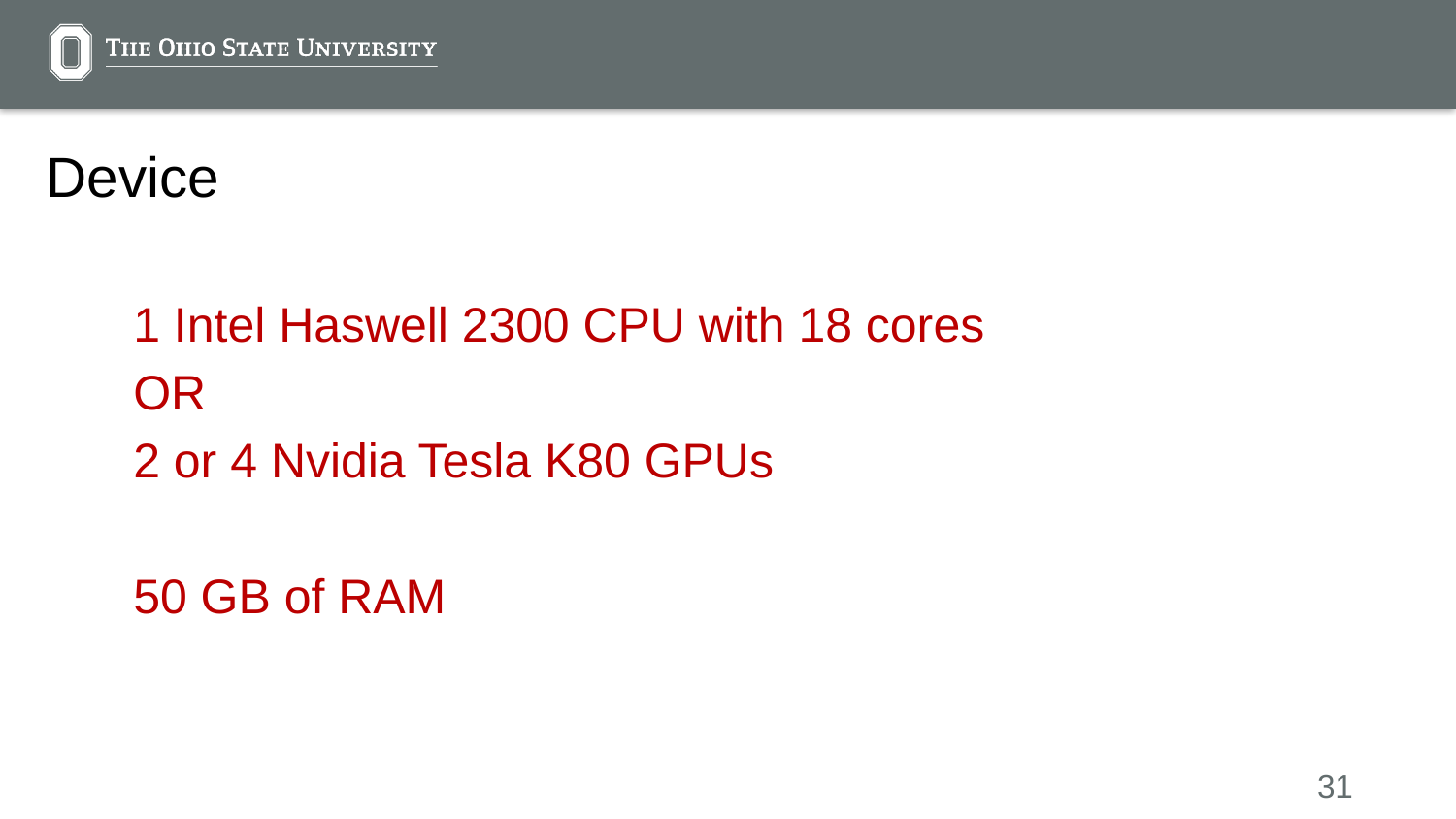

# Device

1 Intel Haswell 2300 CPU with 18 cores
OR
2 or 4 Nvidia Tesla K80 GPUs

50 GB of RAM